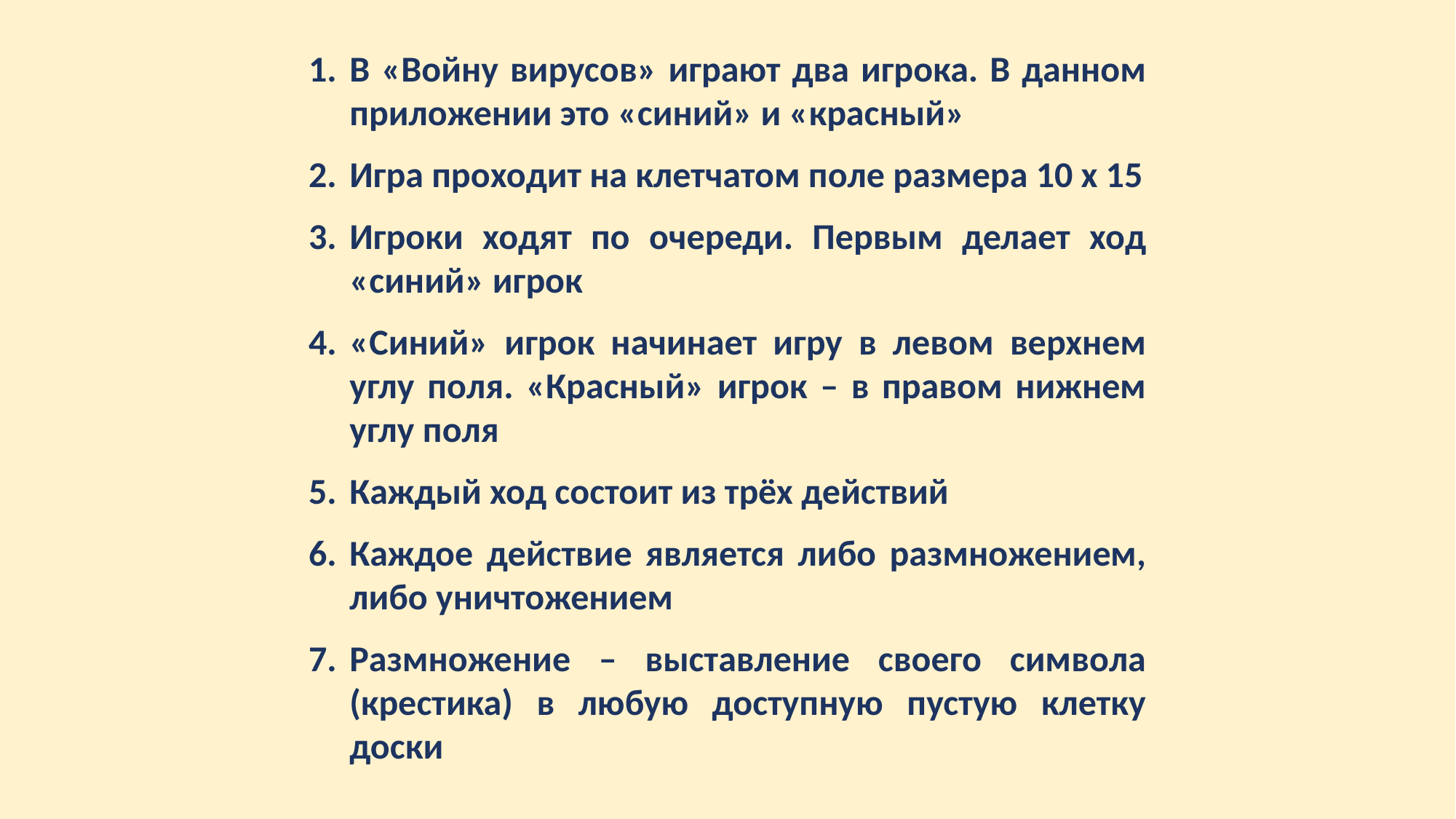

В «Войну вирусов» играют два игрока. В данном приложении это «синий» и «красный»
Игра проходит на клетчатом поле размера 10 х 15
Игроки ходят по очереди. Первым делает ход «синий» игрок
«Синий» игрок начинает игру в левом верхнем углу поля. «Красный» игрок – в правом нижнем углу поля
Каждый ход состоит из трёх действий
Каждое действие является либо размножением, либо уничтожением
Размножение – выставление своего символа (крестика) в любую доступную пустую клетку доски